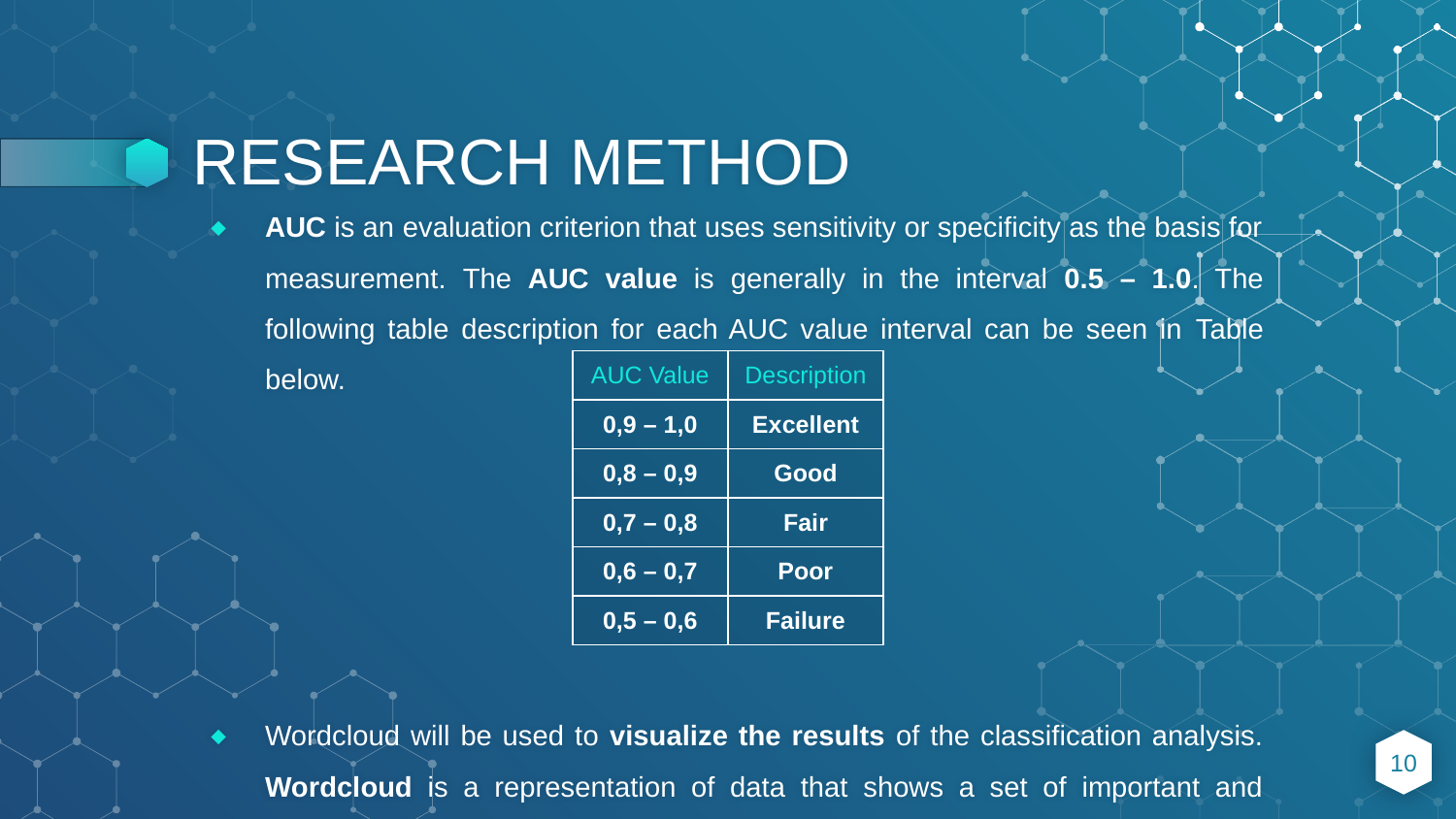

# RESEARCH METHOD
AUC is an evaluation criterion that uses sensitivity or specificity as the basis for measurement. The AUC value is generally in the interval 0.5 – 1.0. The following table description for each AUC value interval can be seen in Table below.

Wordcloud will be used to visualize the results of the classification analysis. Wordcloud is a representation of data that shows a set of important and frequently occurring words in a word.

| AUC Value | Description |
| --- | --- |
| 0,9 – 1,0 | Excellent |
| 0,8 – 0,9 | Good |
| 0,7 – 0,8 | Fair |
| 0,6 – 0,7 | Poor |
| 0,5 – 0,6 | Failure |
10